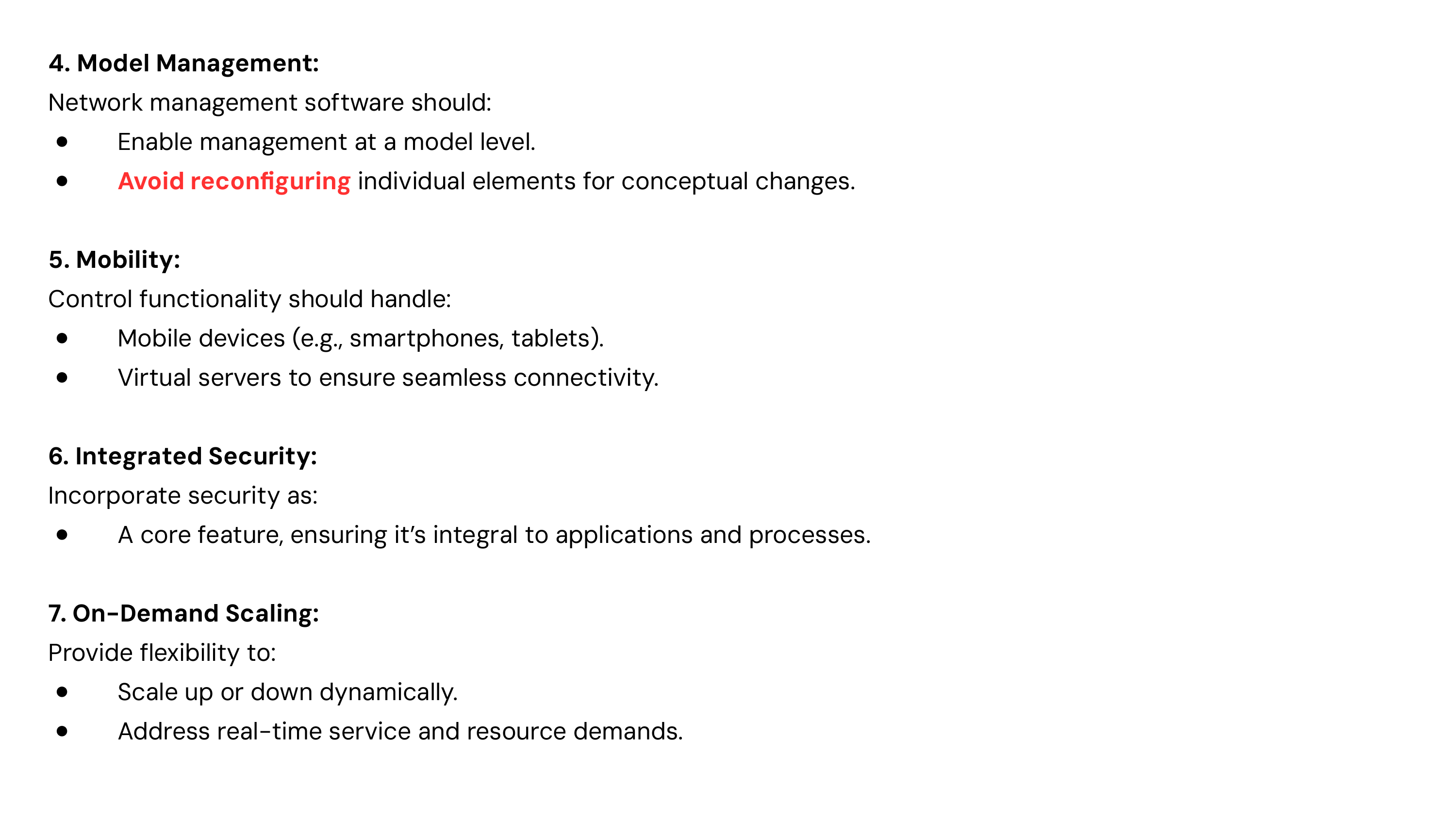

4. Model Management:
Network management software should:
     Enable management at a model level.
     Avoid reconfiguring individual elements for conceptual changes.

5. Mobility:
Control functionality should handle:
     Mobile devices (e.g., smartphones, tablets).
     Virtual servers to ensure seamless connectivity.

6. Integrated Security:
Incorporate security as:
     A core feature, ensuring it’s integral to applications and processes.

7. On-Demand Scaling:
Provide flexibility to:
     Scale up or down dynamically.
     Address real-time service and resource demands.